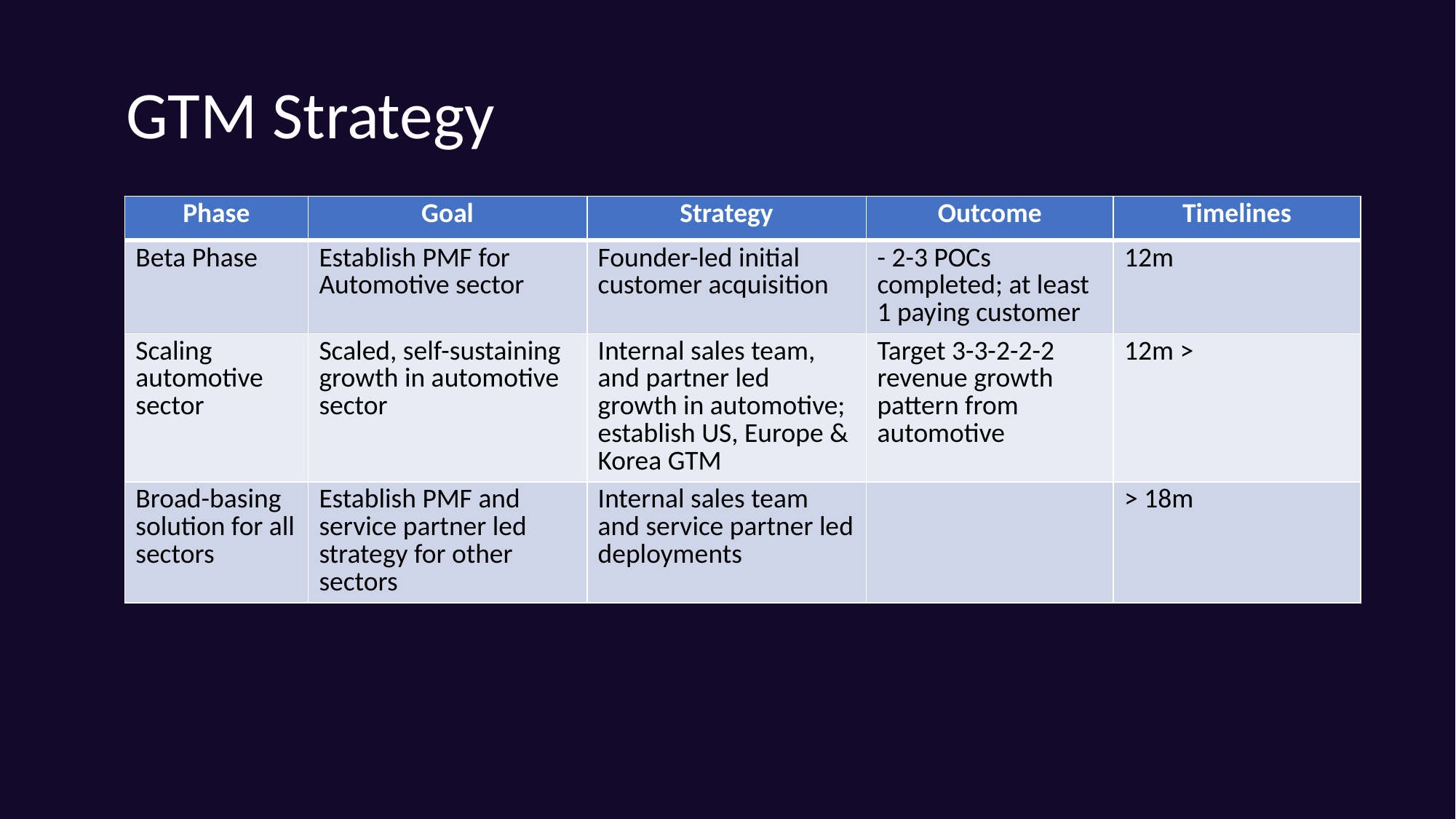

# GTM Strategy

| Phase | Goal | Strategy | Outcome | Timelines |
| --- | --- | --- | --- | --- |
| Beta Phase | Establish PMF for Automotive sector | Founder-led initial customer acquisition | - 2-3 POCs completed; at least 1 paying customer | 12m |
| Scaling automotive sector | Scaled, self-sustaining growth in automotive sector | Internal sales team, and partner led growth in automotive; establish US, Europe & Korea GTM | Target 3-3-2-2-2 revenue growth pattern from automotive | 12m > |
| Broad-basing solution for all sectors | Establish PMF and service partner led strategy for other sectors | Internal sales team and service partner led deployments |  | > 18m |